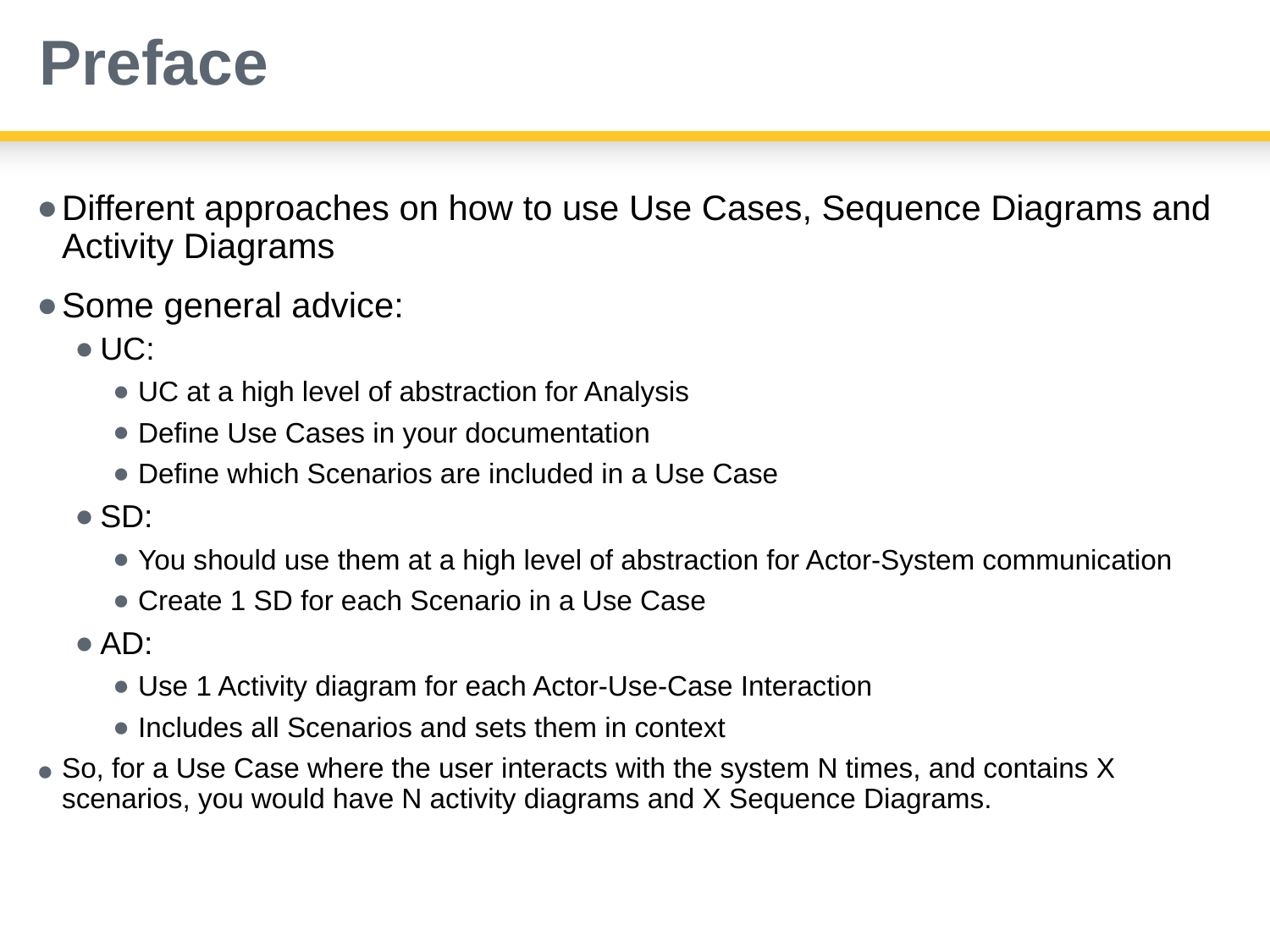

# Preface
Different approaches on how to use Use Cases, Sequence Diagrams and Activity Diagrams
Some general advice:
UC:
UC at a high level of abstraction for Analysis
Define Use Cases in your documentation
Define which Scenarios are included in a Use Case
SD:
You should use them at a high level of abstraction for Actor-System communication
Create 1 SD for each Scenario in a Use Case
AD:
Use 1 Activity diagram for each Actor-Use-Case Interaction
Includes all Scenarios and sets them in context
So, for a Use Case where the user interacts with the system N times, and contains X scenarios, you would have N activity diagrams and X Sequence Diagrams.